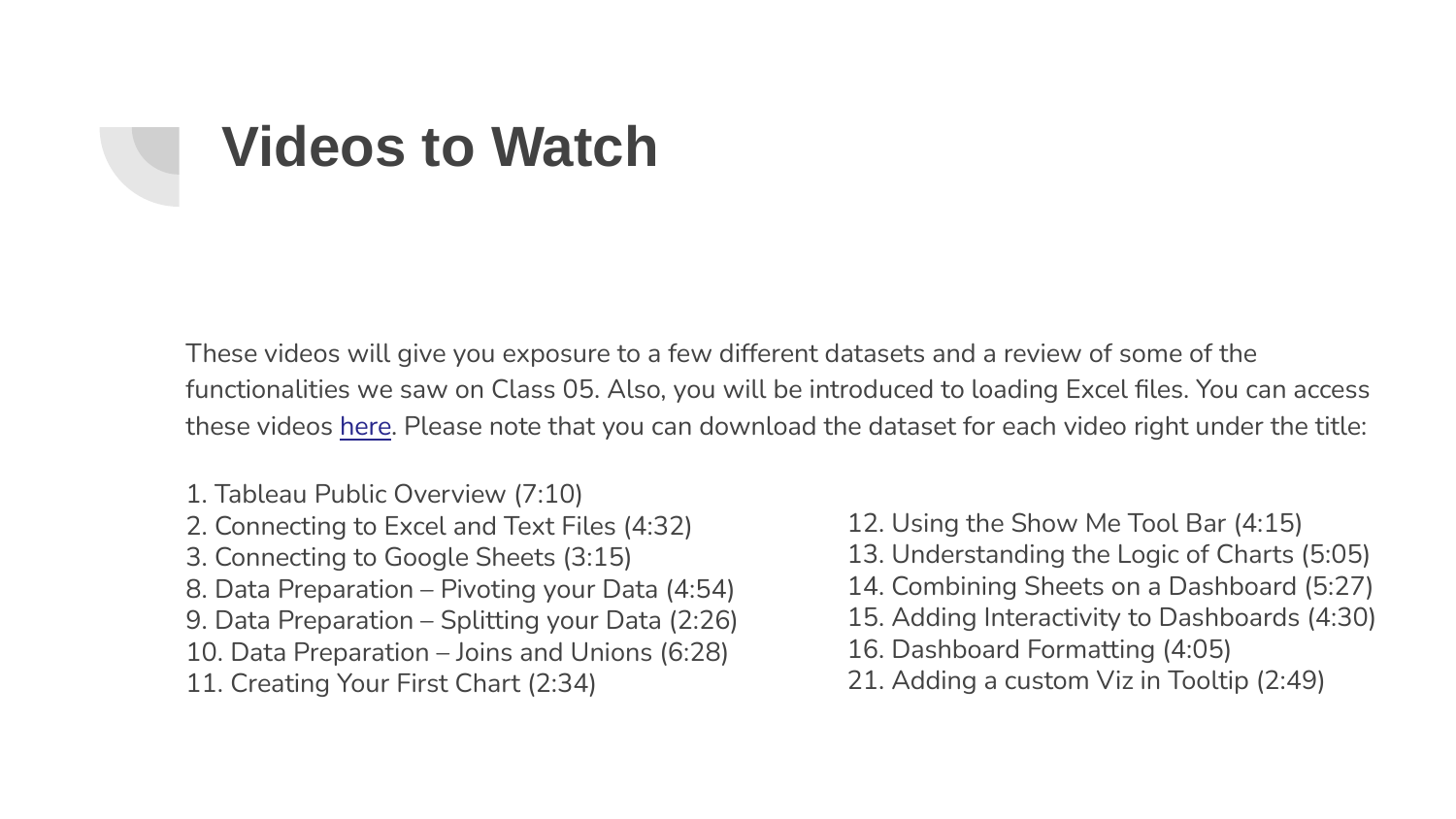

# Videos to Watch
These videos will give you exposure to a few different datasets and a review of some of the functionalities we saw on Class 05. Also, you will be introduced to loading Excel files. You can access these videos here. Please note that you can download the dataset for each video right under the title:
1. Tableau Public Overview (7:10)
2. Connecting to Excel and Text Files (4:32)
3. Connecting to Google Sheets (3:15)
8. Data Preparation – Pivoting your Data (4:54)
9. Data Preparation – Splitting your Data (2:26)
10. Data Preparation – Joins and Unions (6:28)
11. Creating Your First Chart (2:34)
12. Using the Show Me Tool Bar (4:15)
13. Understanding the Logic of Charts (5:05)
14. Combining Sheets on a Dashboard (5:27)
15. Adding Interactivity to Dashboards (4:30)
16. Dashboard Formatting (4:05)
21. Adding a custom Viz in Tooltip (2:49)